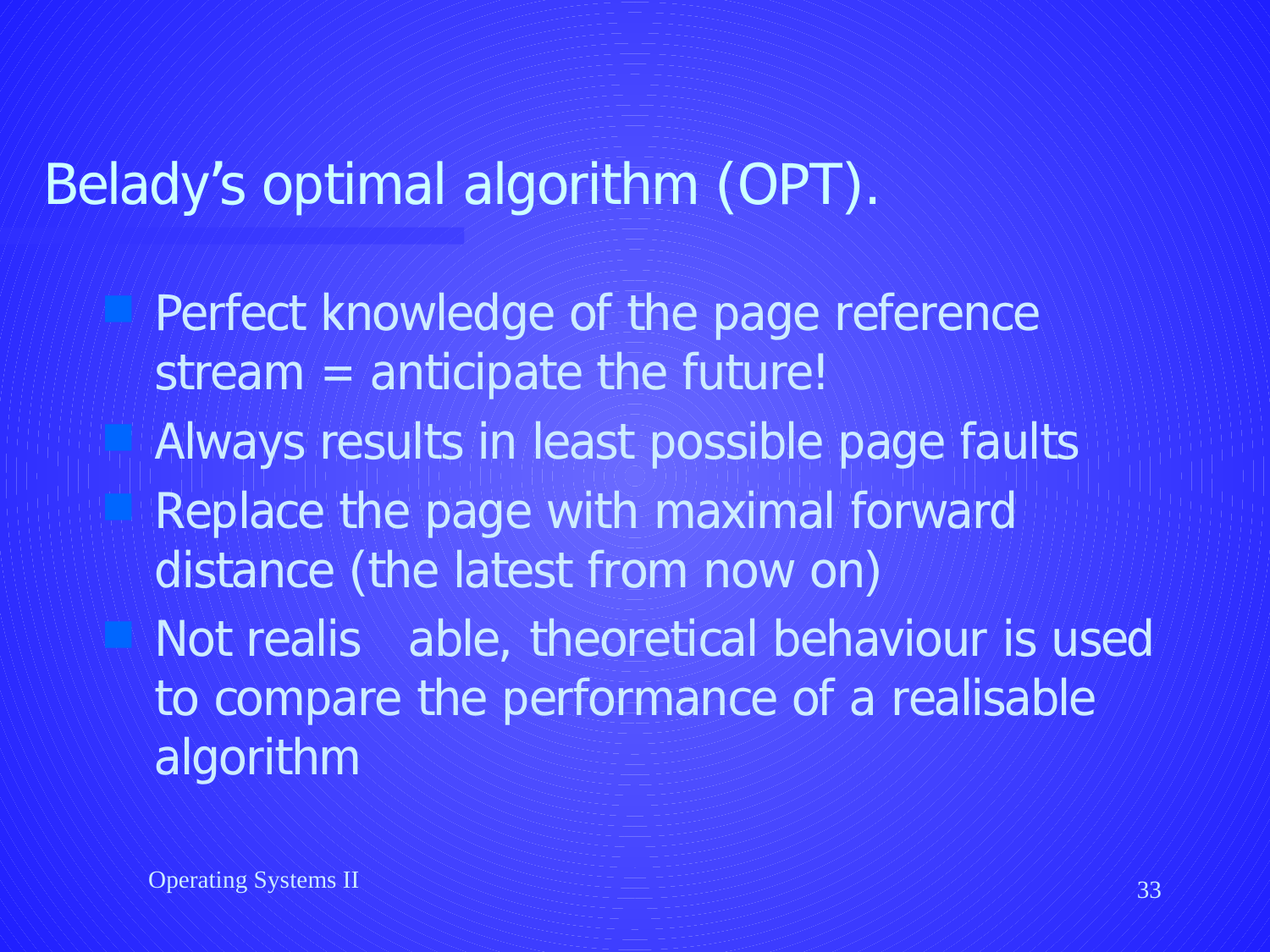

# Belady’s optimal algorithm (OPT).
Perfect knowledge of the page reference stream = anticipate the future!
Always results in least possible page faults
Replace the page with maximal forward distance (the latest from now on)
Not realis	able, theoretical behaviour is used to compare the performance of a realisable algorithm
Operating Systems II
33